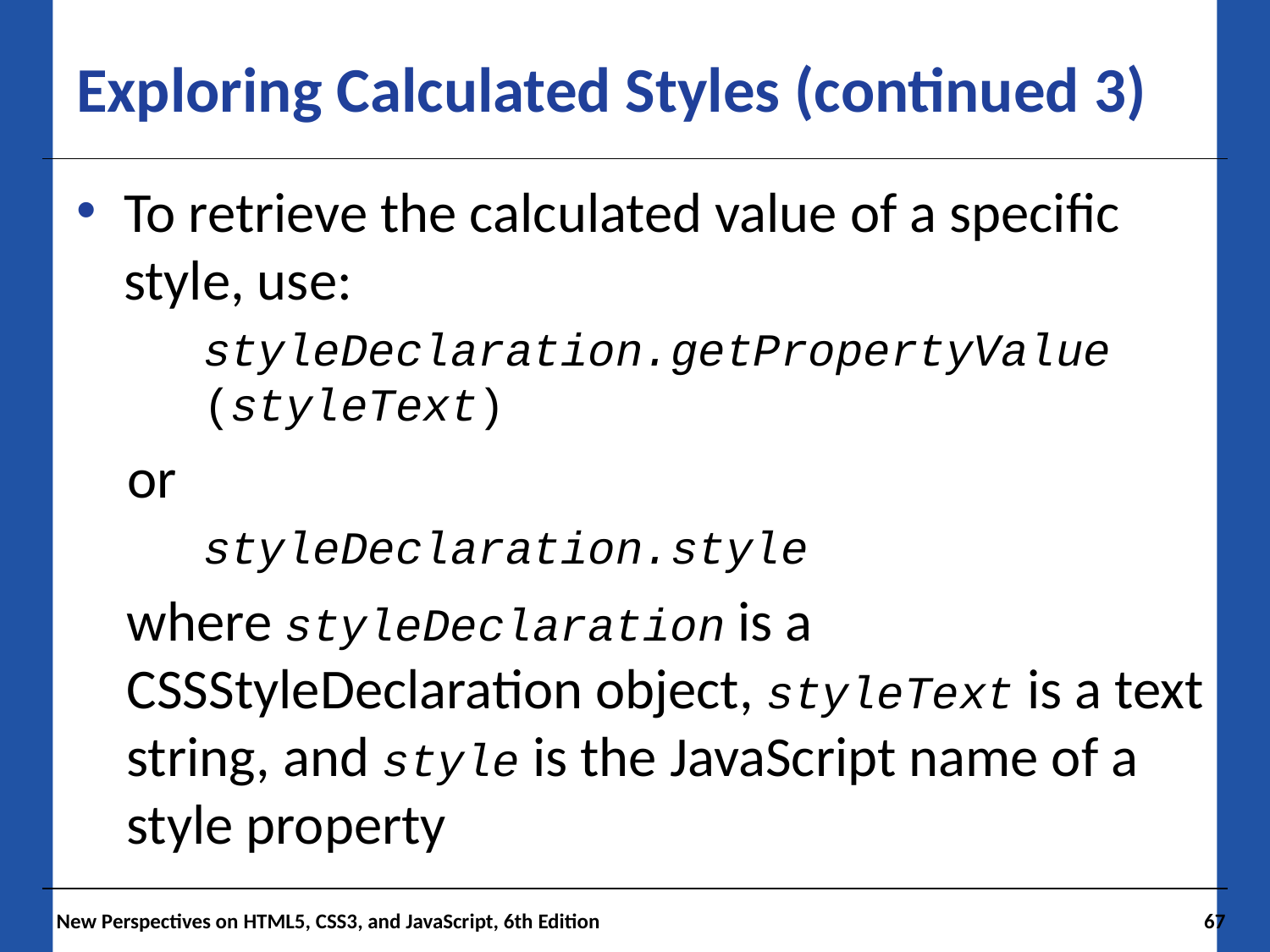

# Exploring Calculated Styles (continued 3)
To retrieve the calculated value of a specific style, use:
	styleDeclaration.getPropertyValue	(styleText)
    or
	styleDeclaration.style
where styleDeclaration is a CSSStyleDeclaration object, styleText is a text string, and style is the JavaScript name of a style property

         New Perspectives on HTML5, CSS3, and JavaScript, 6th Edition
67